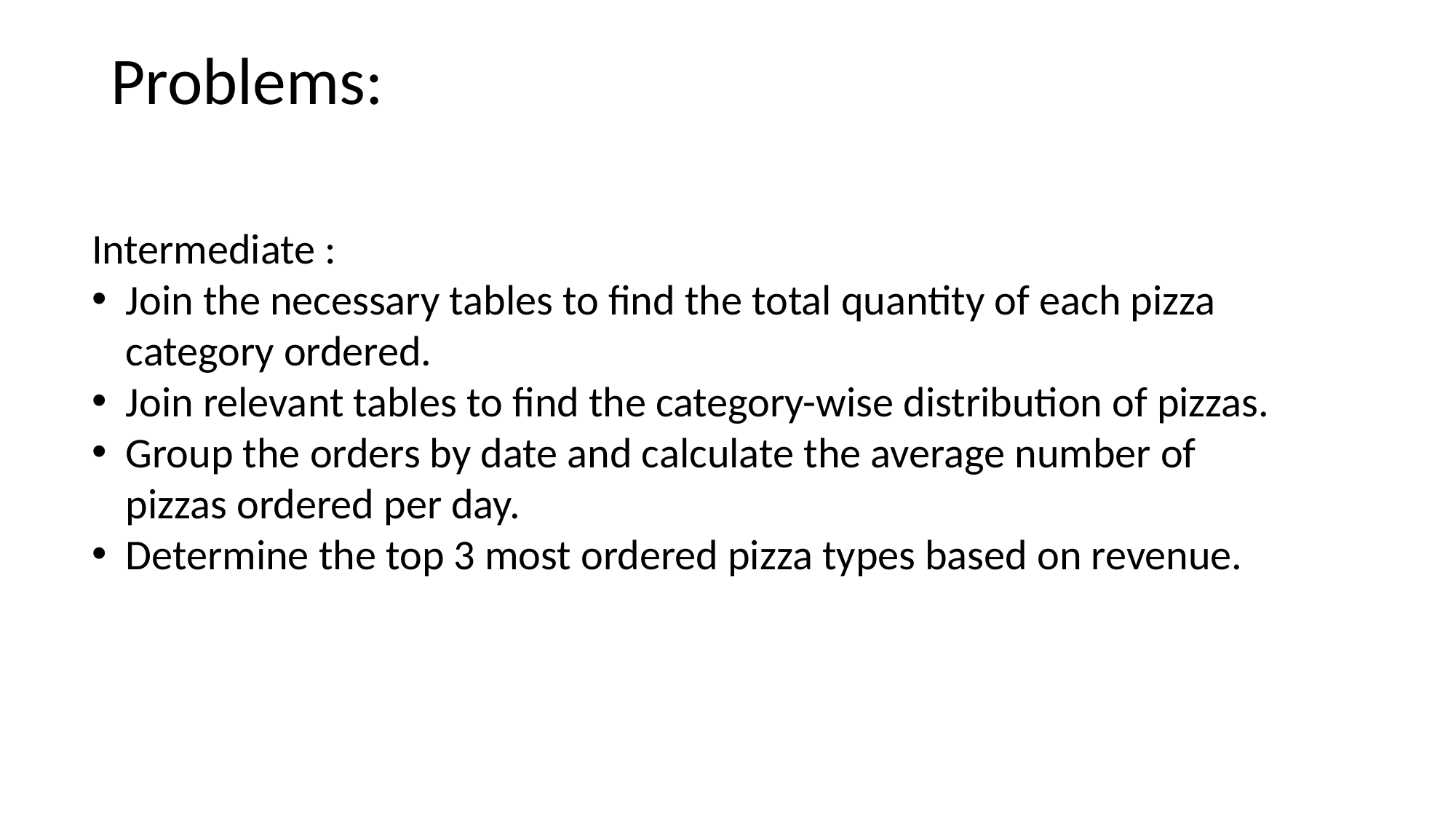

# Problems:
Intermediate :
Join the necessary tables to find the total quantity of each pizza category ordered.
Join relevant tables to find the category-wise distribution of pizzas.
Group the orders by date and calculate the average number of pizzas ordered per day.
Determine the top 3 most ordered pizza types based on revenue.